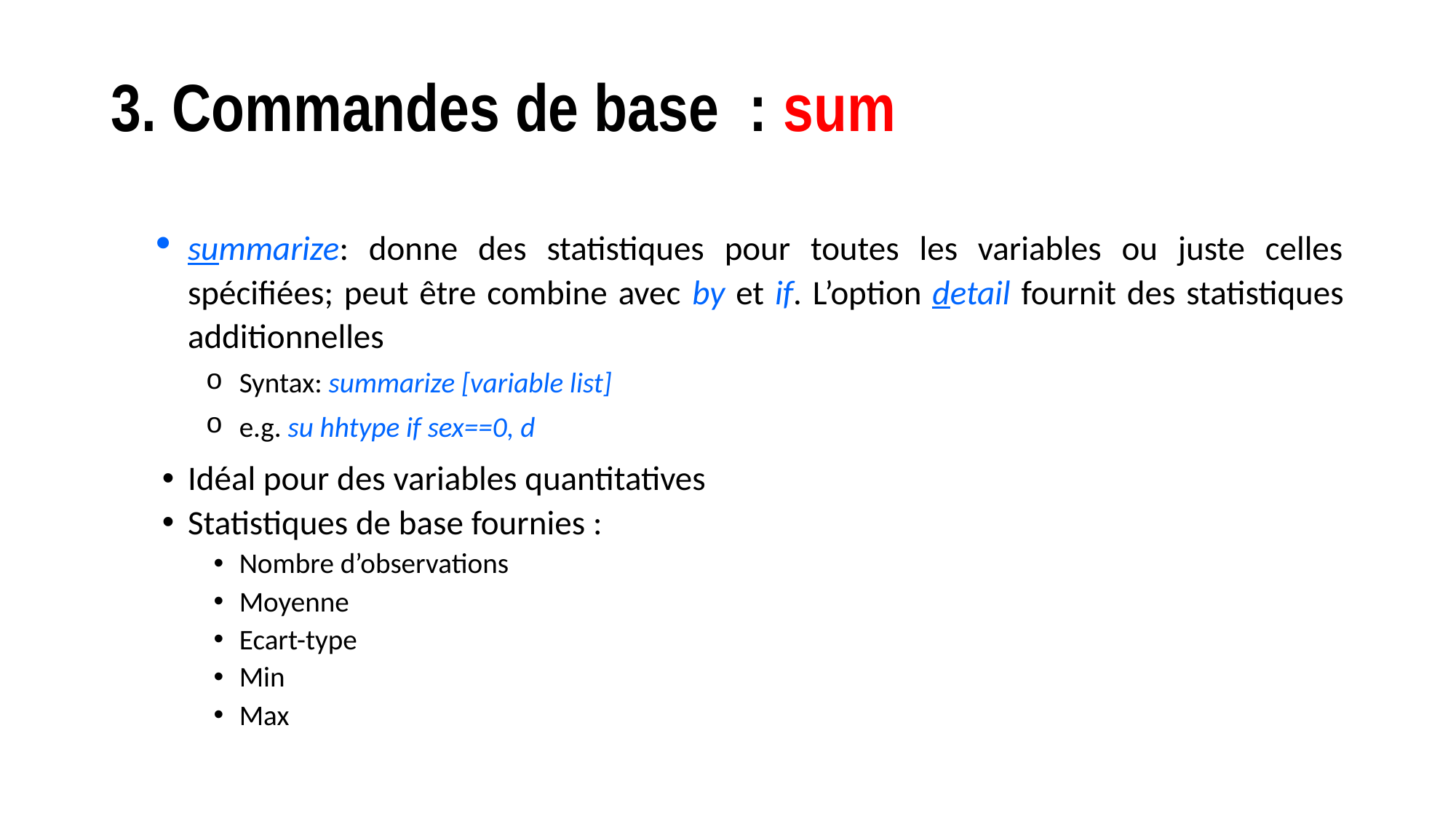

# 3. Commandes de base  : sum
summarize: donne des statistiques pour toutes les variables ou juste celles spécifiées; peut être combine avec by et if. L’option detail fournit des statistiques additionnelles
Syntax: summarize [variable list]
e.g. su hhtype if sex==0, d
Idéal pour des variables quantitatives
Statistiques de base fournies :
Nombre d’observations
Moyenne
Ecart-type
Min
Max